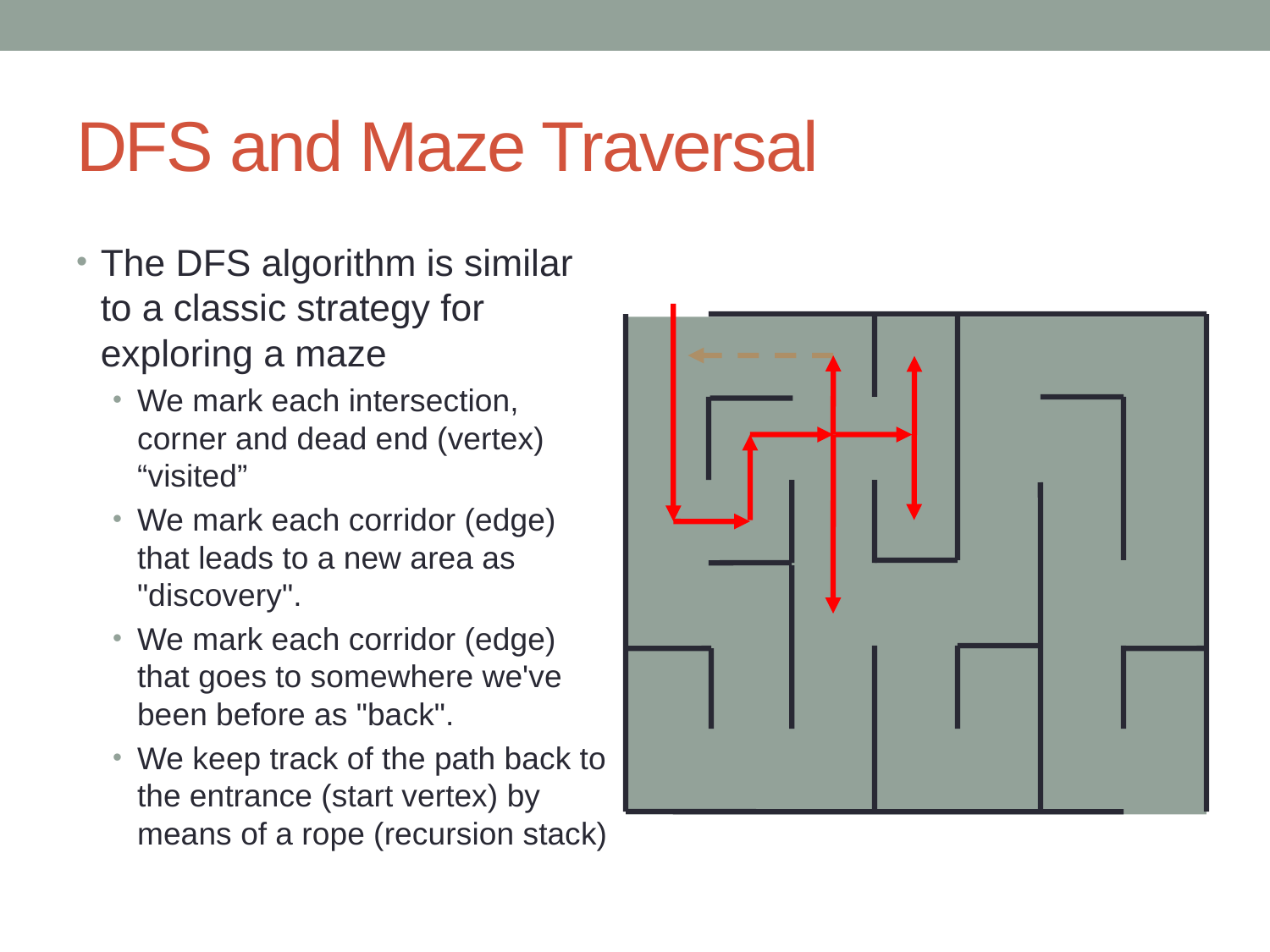

# DFS and Maze Traversal
The DFS algorithm is similar to a classic strategy for exploring a maze
We mark each intersection, corner and dead end (vertex) “visited”
We mark each corridor (edge) that leads to a new area as "discovery".
We mark each corridor (edge) that goes to somewhere we've been before as "back".
We keep track of the path back to the entrance (start vertex) by means of a rope (recursion stack)